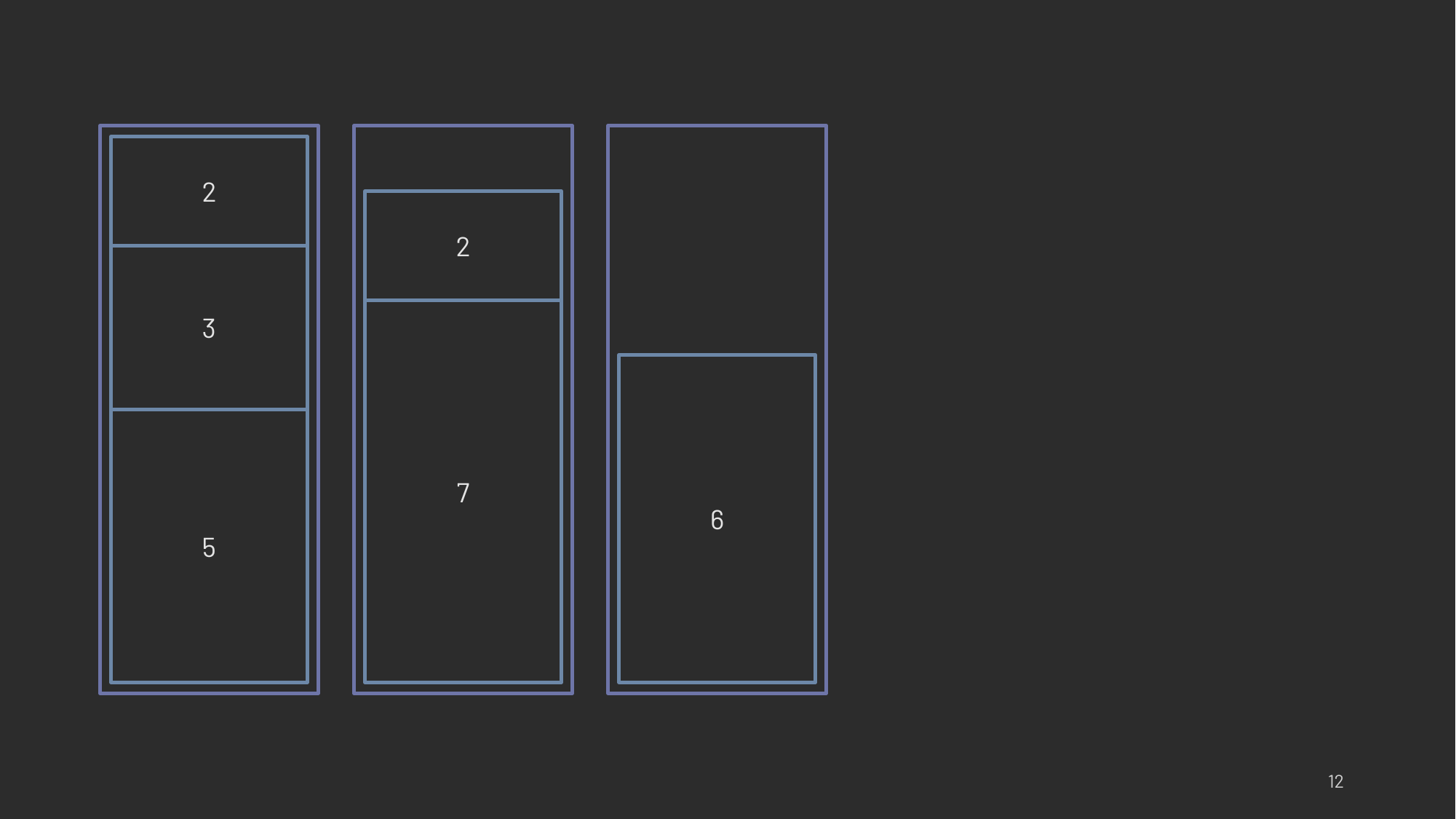

2
2
3
7
6
5
12